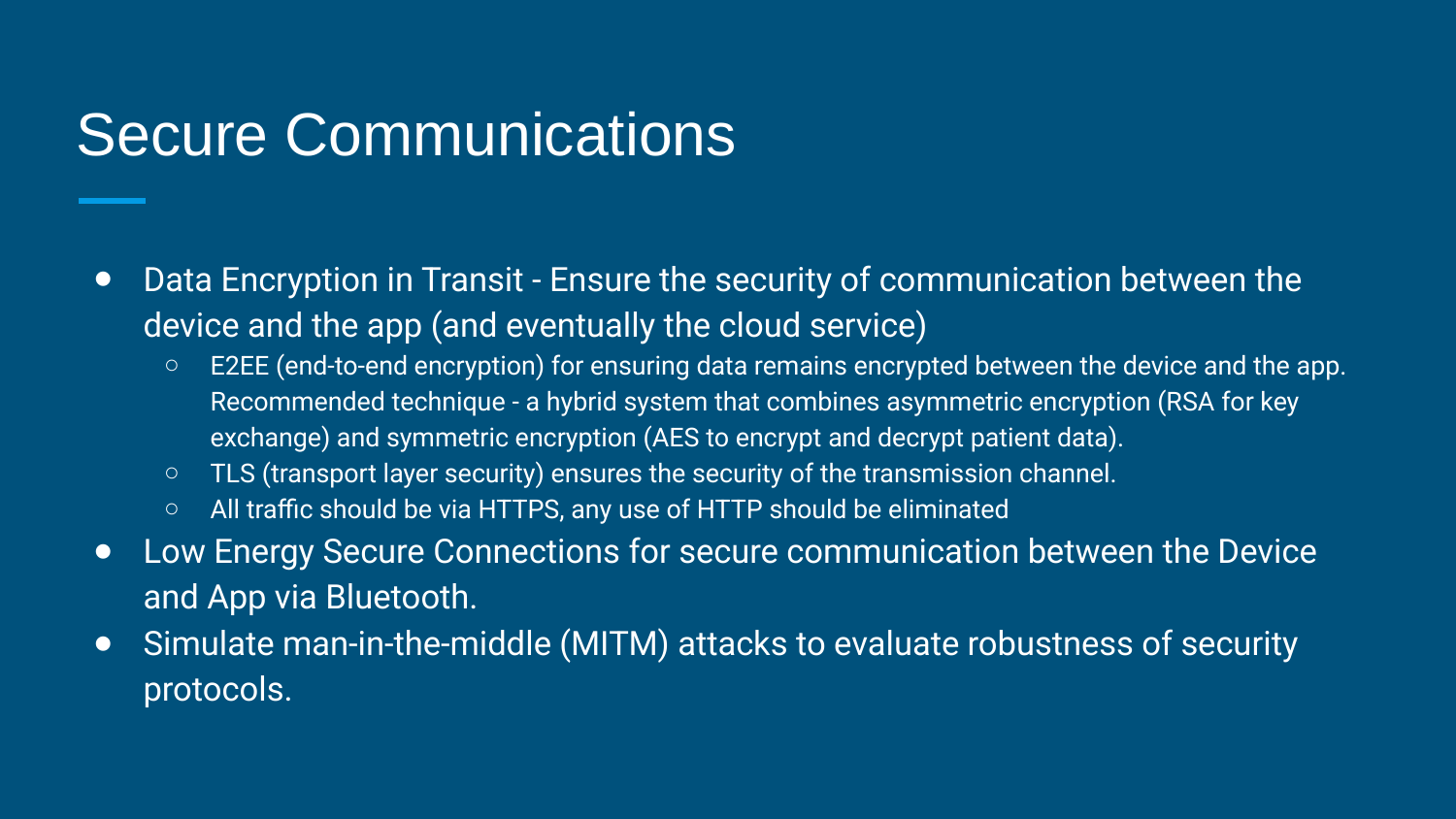

# Secure Communications
Data Encryption in Transit - Ensure the security of communication between the device and the app (and eventually the cloud service)
E2EE (end-to-end encryption) for ensuring data remains encrypted between the device and the app. Recommended technique - a hybrid system that combines asymmetric encryption (RSA for key exchange) and symmetric encryption (AES to encrypt and decrypt patient data).
TLS (transport layer security) ensures the security of the transmission channel.
All traffic should be via HTTPS, any use of HTTP should be eliminated
Low Energy Secure Connections for secure communication between the Device and App via Bluetooth.
Simulate man-in-the-middle (MITM) attacks to evaluate robustness of security protocols.